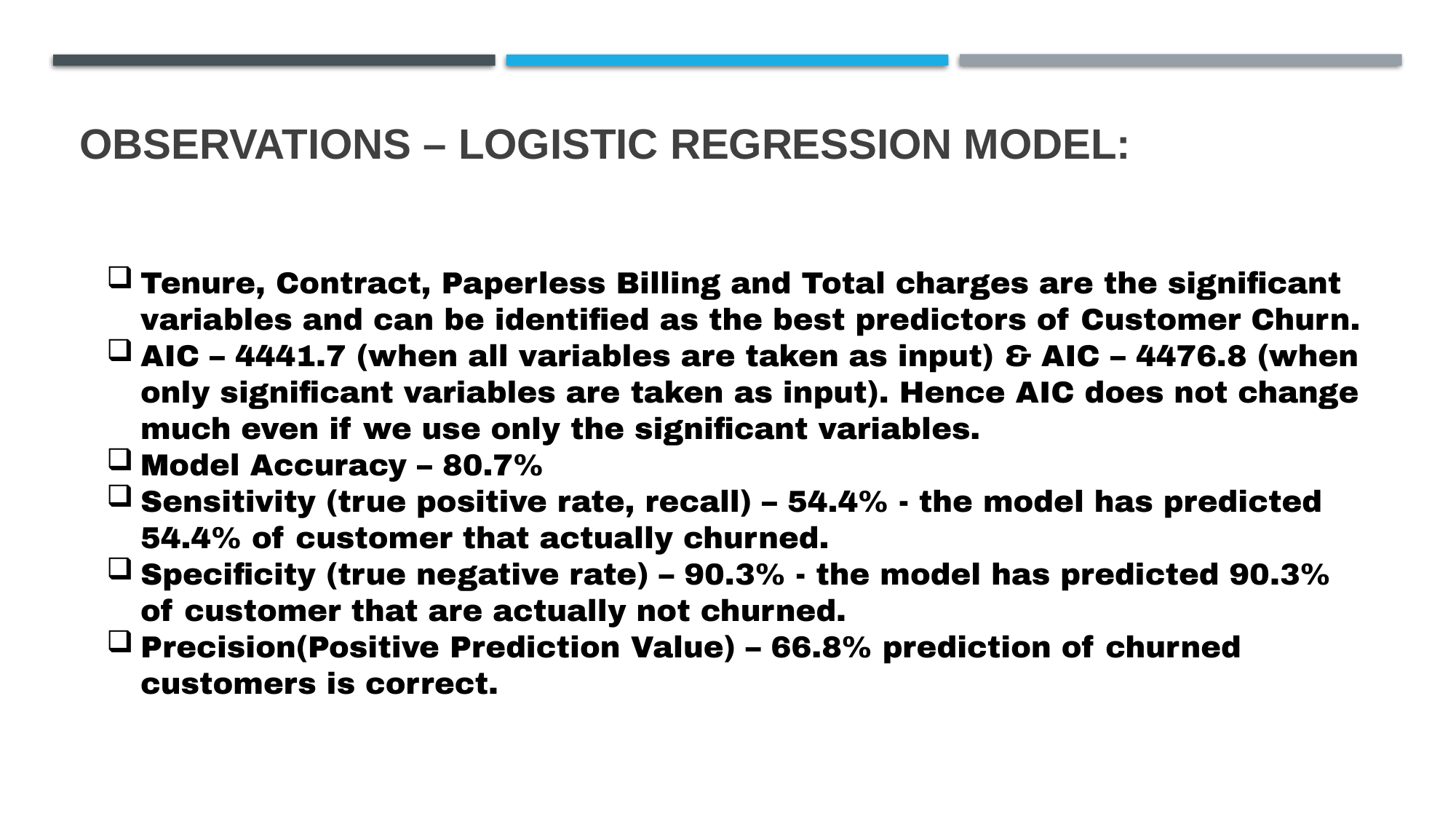

# Observations – Logistic Regression model:
Tenure, Contract, Paperless Billing and Total charges are the significant variables and can be identified as the best predictors of Customer Churn.
AIC – 4441.7 (when all variables are taken as input) & AIC – 4476.8 (when only significant variables are taken as input). Hence AIC does not change much even if we use only the significant variables.
Model Accuracy – 80.7%
Sensitivity (true positive rate, recall) – 54.4% - the model has predicted 54.4% of customer that actually churned.
Specificity (true negative rate) – 90.3% - the model has predicted 90.3% of customer that are actually not churned.
Precision(Positive Prediction Value) – 66.8% prediction of churned customers is correct.